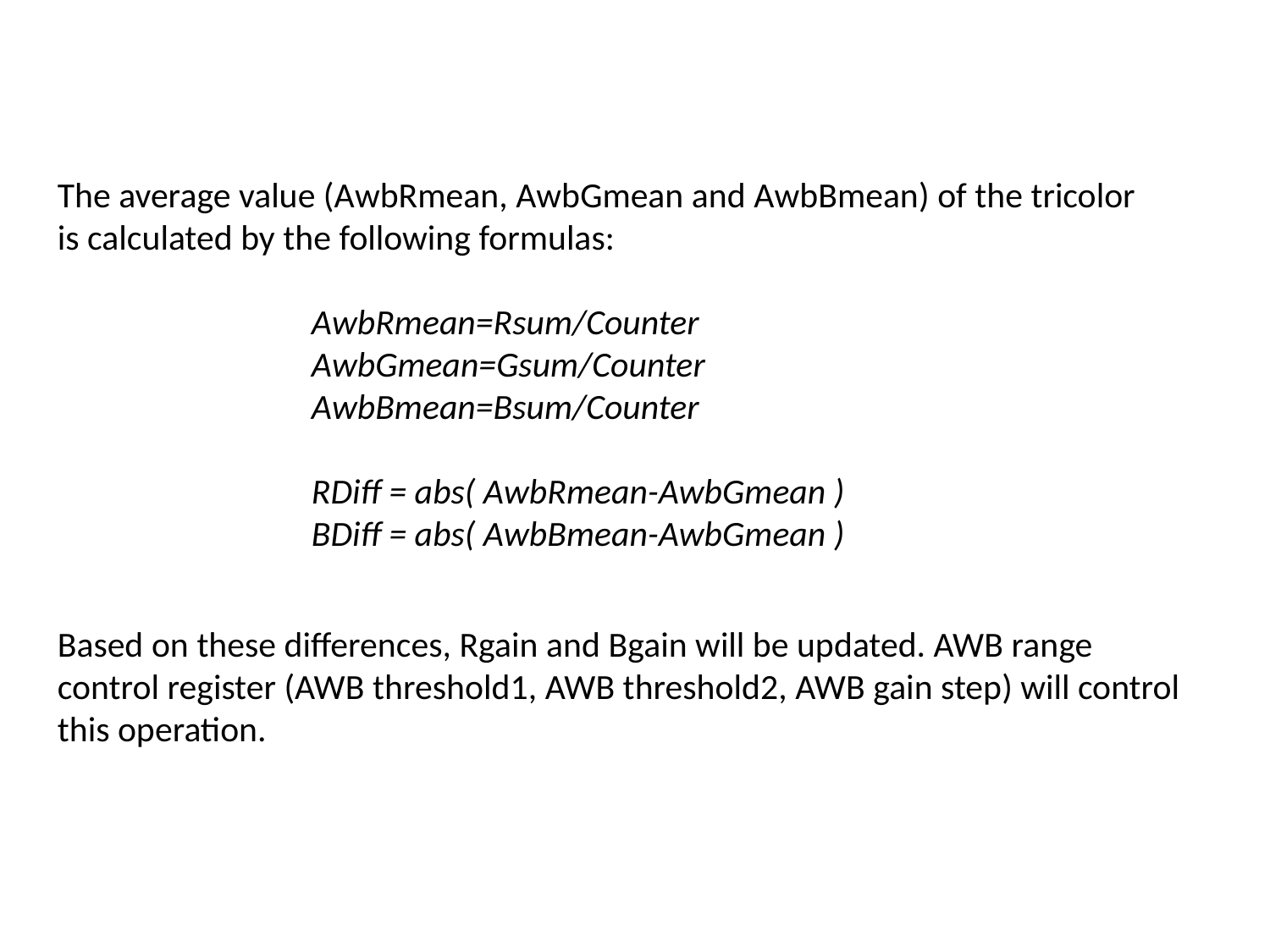

The average value (AwbRmean, AwbGmean and AwbBmean) of the tricolor is calculated by the following formulas:

		AwbRmean=Rsum/Counter
		AwbGmean=Gsum/Counter
		AwbBmean=Bsum/Counter

		RDiff = abs( AwbRmean-AwbGmean )
		BDiff = abs( AwbBmean-AwbGmean )

Based on these differences, Rgain and Bgain will be updated. AWB range control register (AWB threshold1, AWB threshold2, AWB gain step) will control this operation.